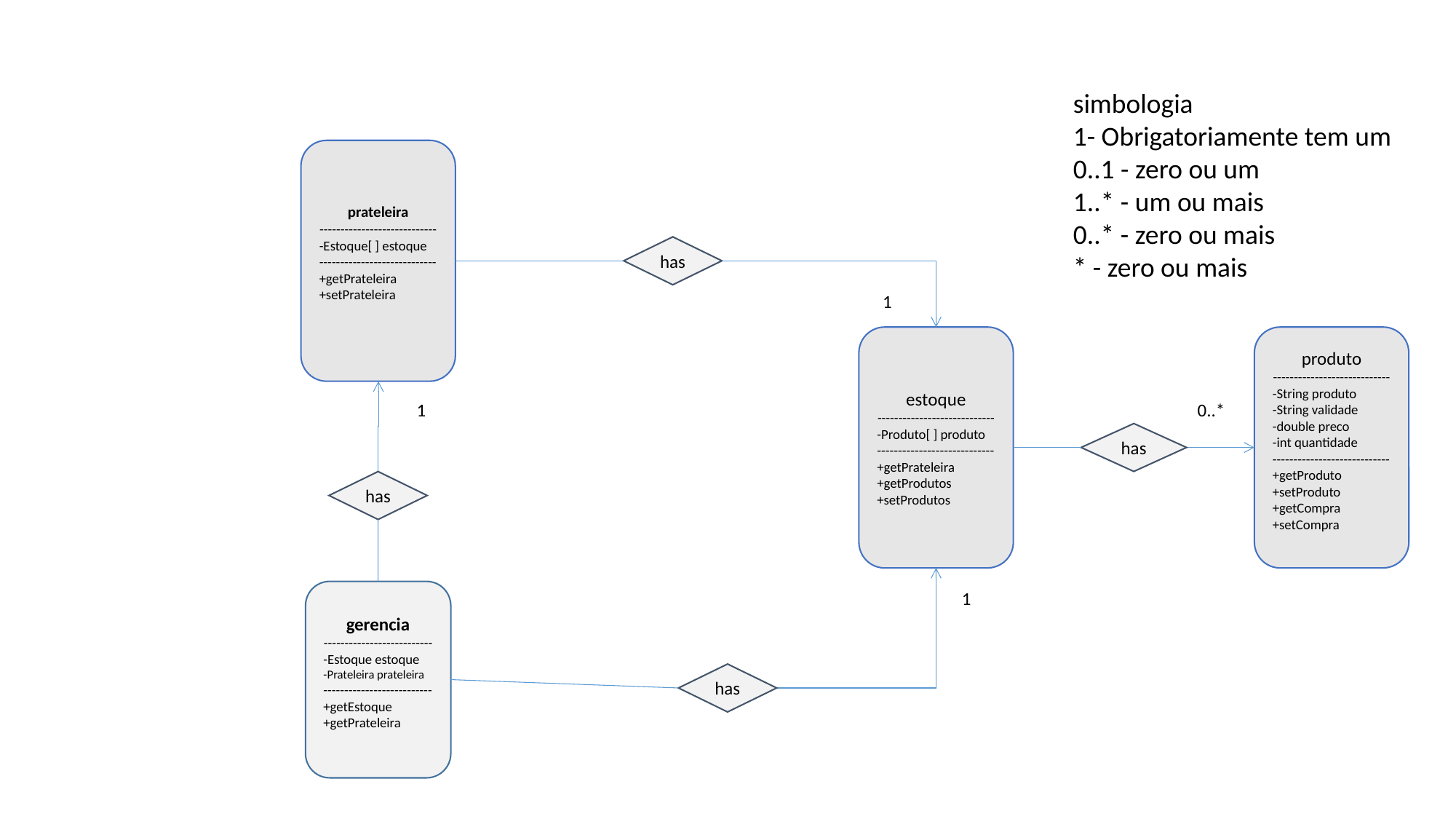

simbologia
1- Obrigatoriamente tem um
0..1 - zero ou um
1..* - um ou mais
0..* - zero ou mais
* - zero ou mais
prateleira
----------------------------
-Estoque[ ] estoque
----------------------------
+getPrateleira
+setPrateleira

has
1
estoque
----------------------------
-Produto[ ] produto
----------------------------
+getPrateleira
+getProdutos
+setProdutos
produto
----------------------------
-String produto
-String validade
-double preco
-int quantidade
----------------------------
+getProduto
+setProduto
+getCompra
+setCompra

1
0..*
has
has
gerencia
--------------------------
-Estoque estoque
-Prateleira prateleira
--------------------------
+getEstoque
+getPrateleira

1
has